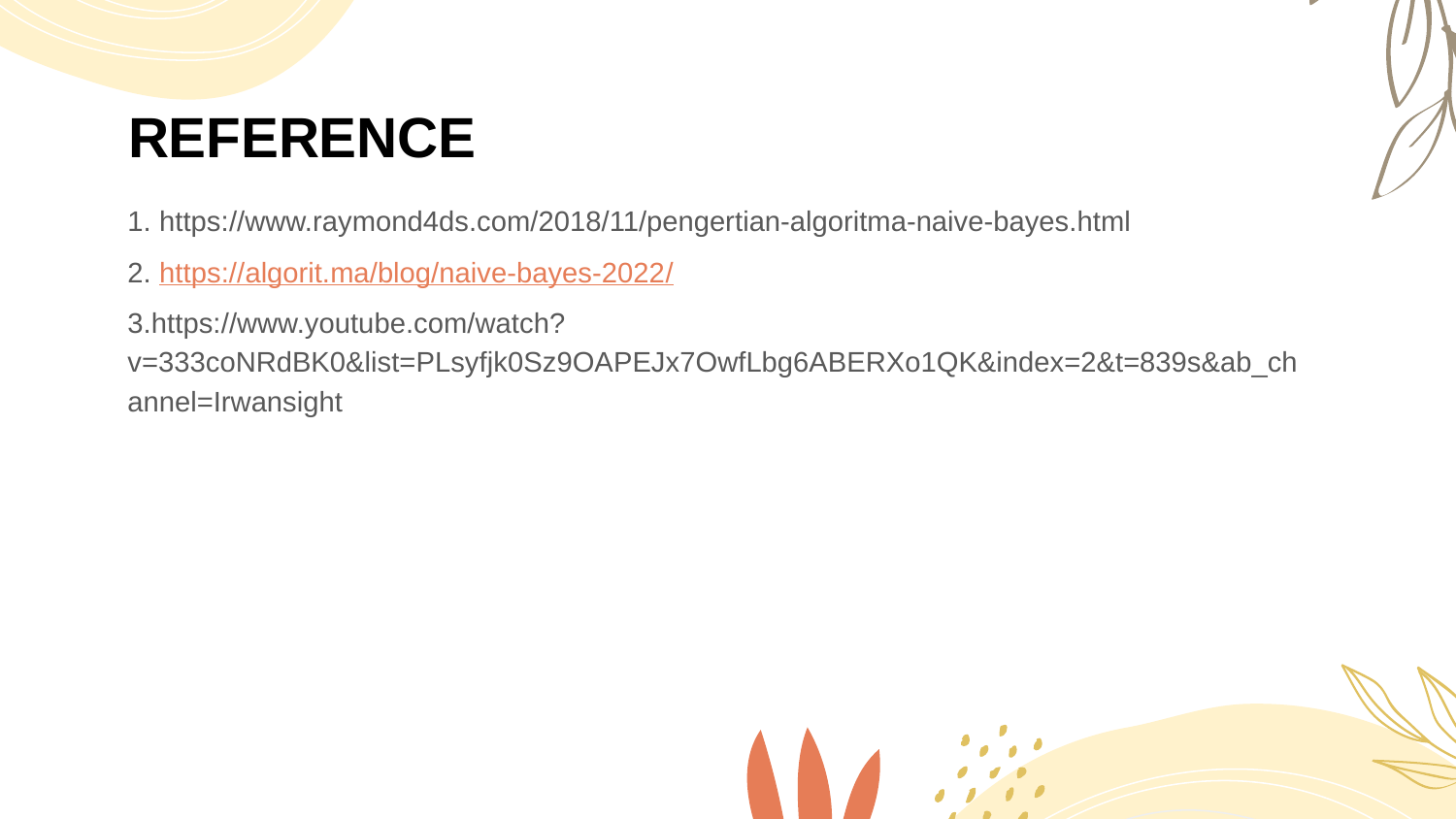

# REFERENCE
1. https://www.raymond4ds.com/2018/11/pengertian-algoritma-naive-bayes.html
2. https://algorit.ma/blog/naive-bayes-2022/
3.https://www.youtube.com/watch?v=333coNRdBK0&list=PLsyfjk0Sz9OAPEJx7OwfLbg6ABERXo1QK&index=2&t=839s&ab_channel=Irwansight